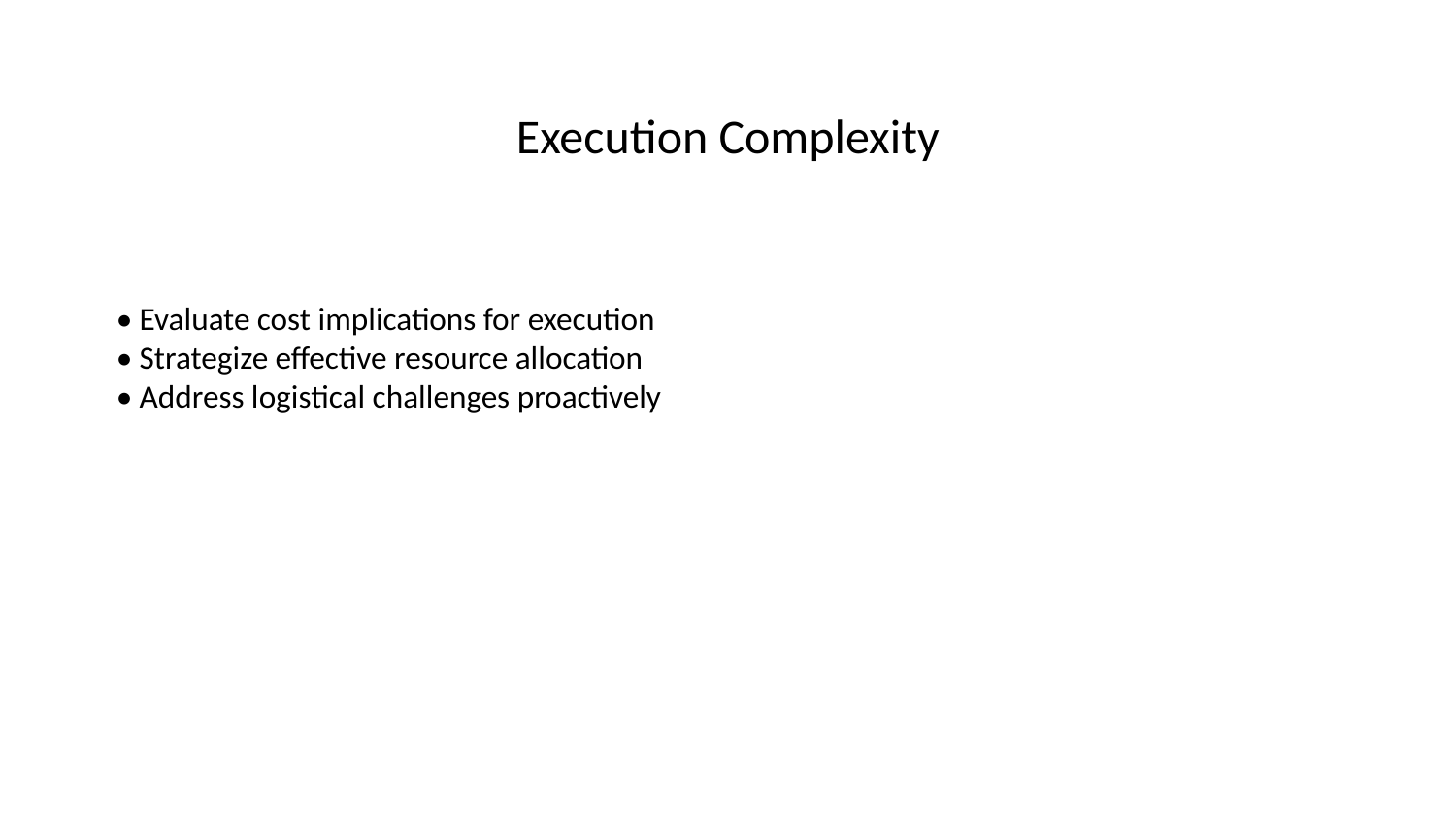

# Execution Complexity
• Evaluate cost implications for execution
• Strategize effective resource allocation
• Address logistical challenges proactively